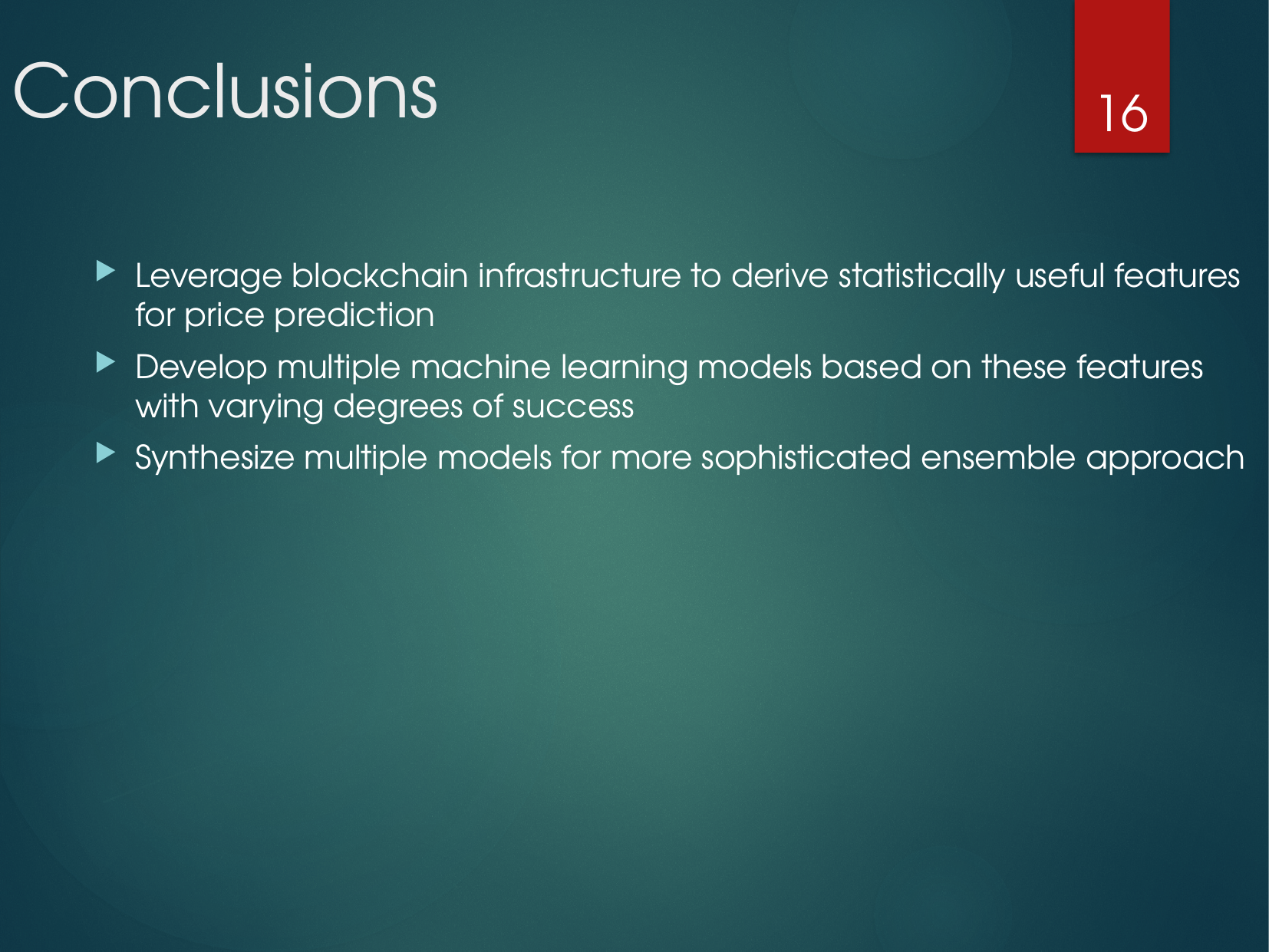

Conclusions
16
Leverage blockchain infrastructure to derive statistically useful features for price prediction
Develop multiple machine learning models based on these features with varying degrees of success
Synthesize multiple models for more sophisticated ensemble approach